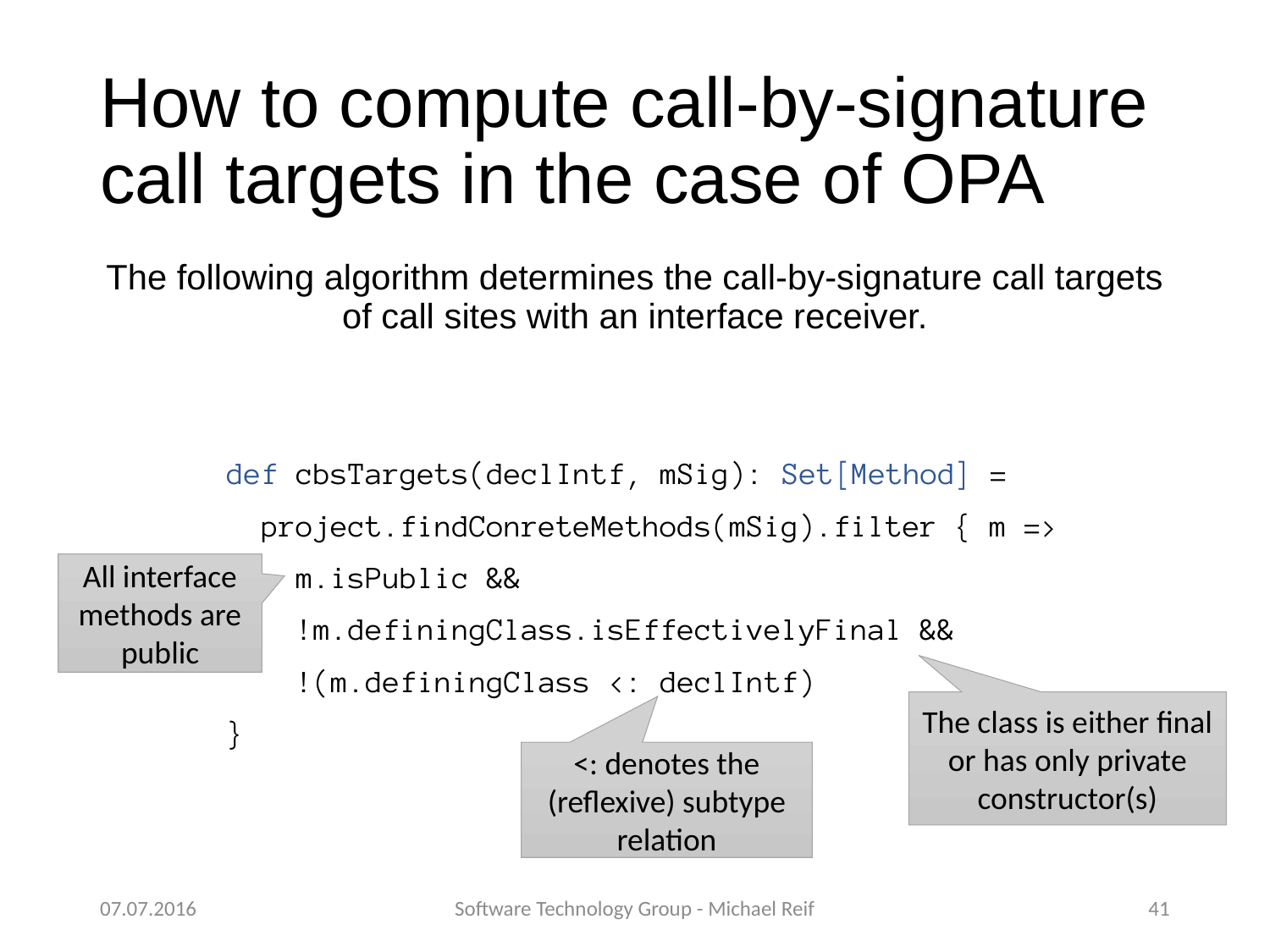

# How to compute call-by-signature call targets in the case of OPA
The following algorithm determines the call-by-signature call targets of call sites with an interface receiver.

	def cbsTargets(declIntf, mSig): Set[Method] =
 	  project.findConreteMethods(mSig).filter { m =>
	    m.isPublic &&
	    !m.definingClass.isEffectivelyFinal &&
	    !(m.definingClass <: declIntf)
	}
All interface methods are public
The class is either final or has only private constructor(s)
<: denotes the (reflexive) subtype relation
07.07.2016
Software Technology Group - Michael Reif
41